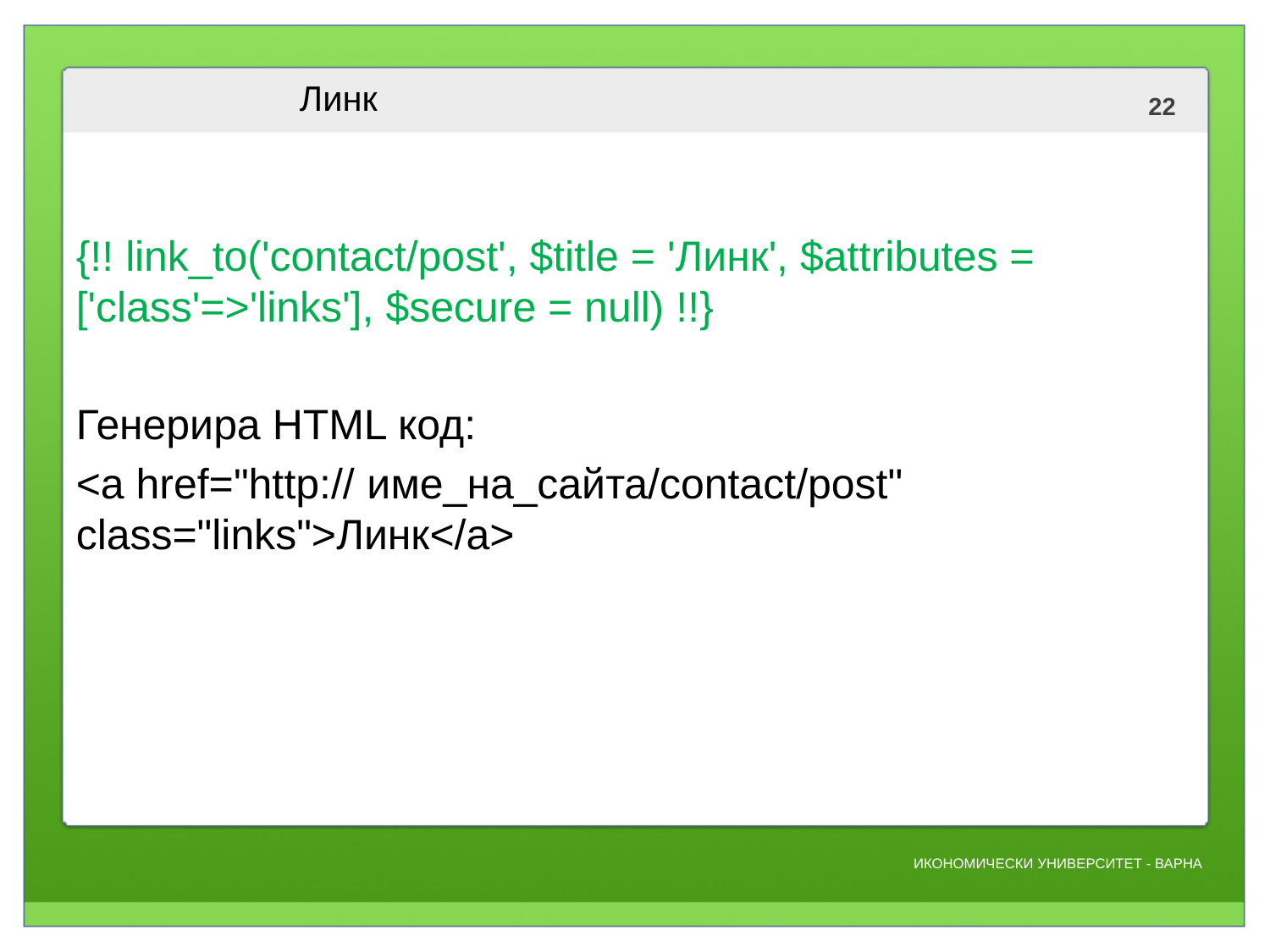

# Линк
{!! link_to('contact/post', $title = 'Линк', $attributes = ['class'=>'links'], $secure = null) !!}

Генерира HTML код:
<a href="http:// име_на_сайта/contact/post" class="links">Линк</a>